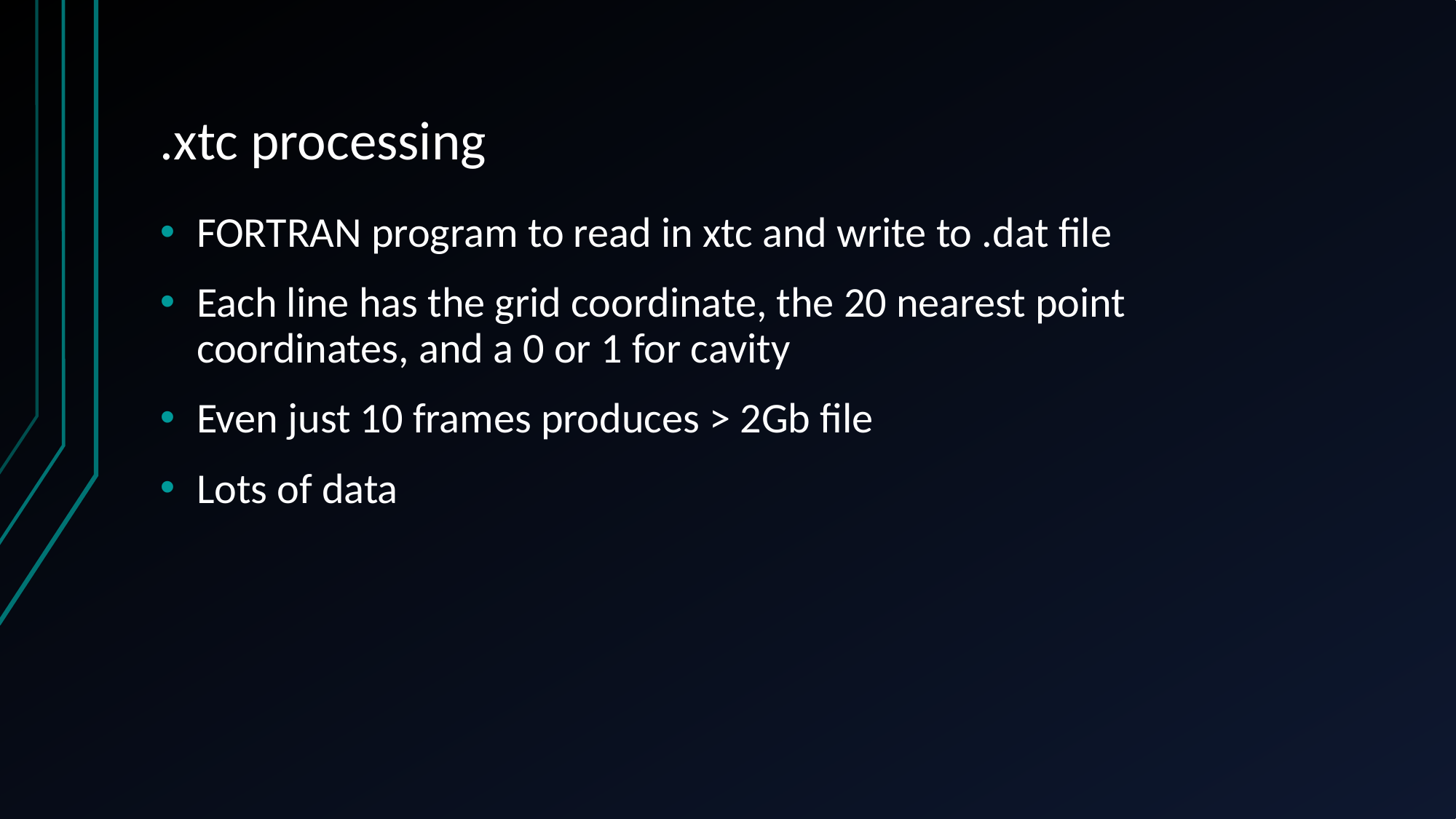

# .xtc processing
FORTRAN program to read in xtc and write to .dat file
Each line has the grid coordinate, the 20 nearest point coordinates, and a 0 or 1 for cavity
Even just 10 frames produces > 2Gb file
Lots of data